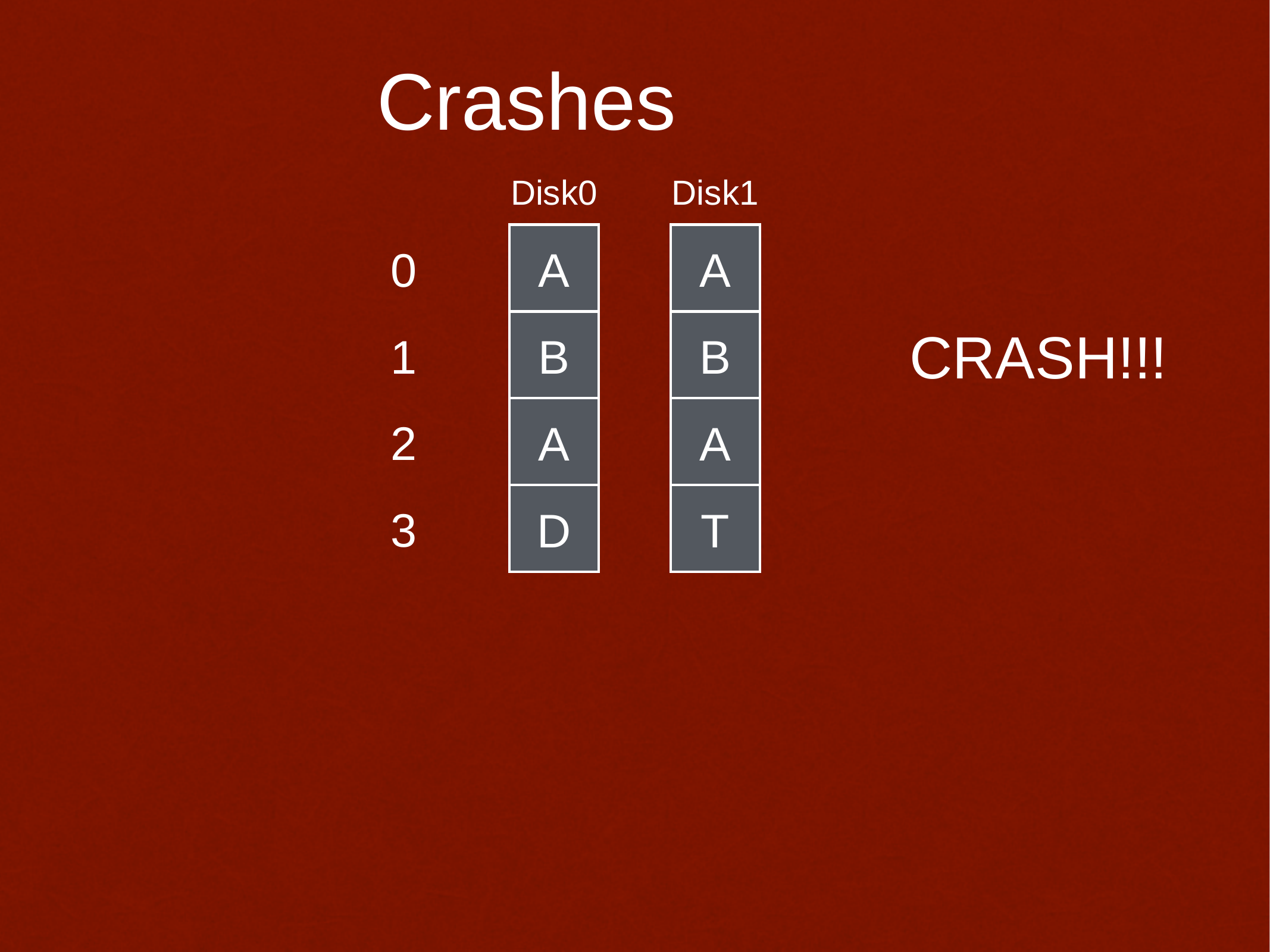

Crashes
Disk0
Disk1
A
A
0
B
B
CRASH!!!
1
A
A
2
D
T
3